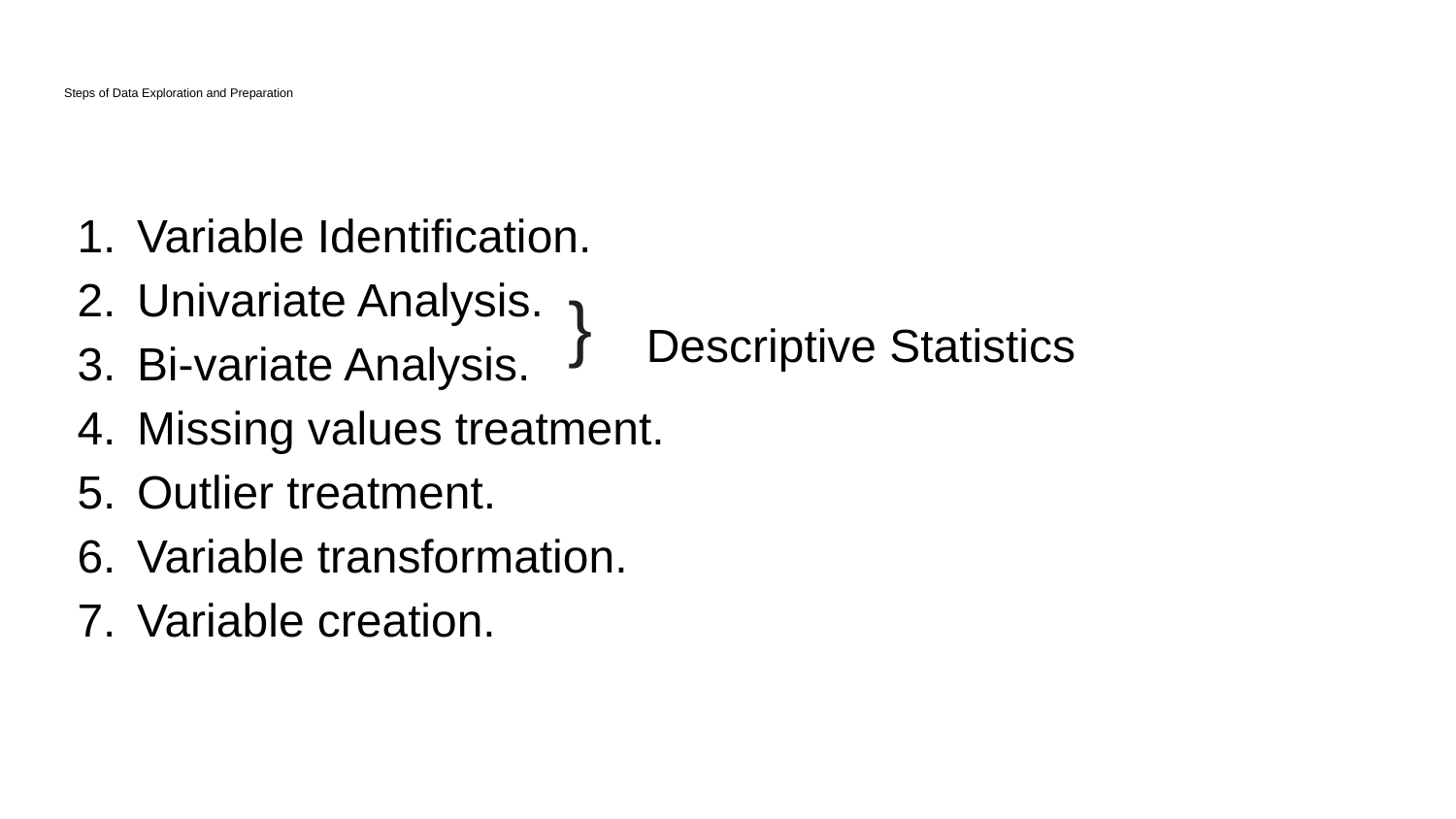

# Steps of Data Exploration and Preparation

Variable Identification.
Univariate Analysis.
Bi-variate Analysis.
Missing values treatment.
Outlier treatment.
Variable transformation.
Variable creation.

}
Descriptive Statistics